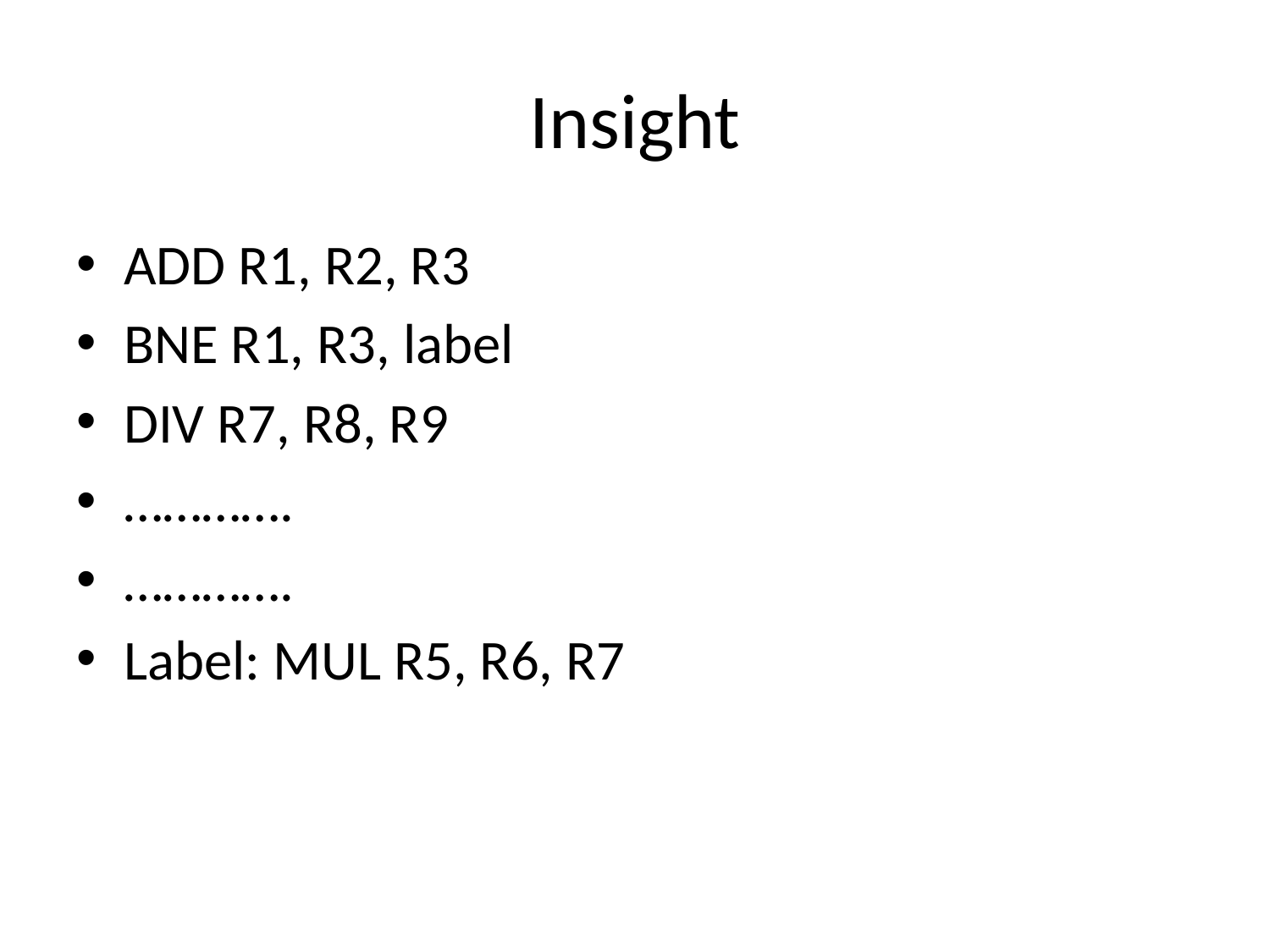

# Insight
ADD R1, R2, R3
BNE R1, R3, label
DIV R7, R8, R9
………….
………….
Label: MUL R5, R6, R7